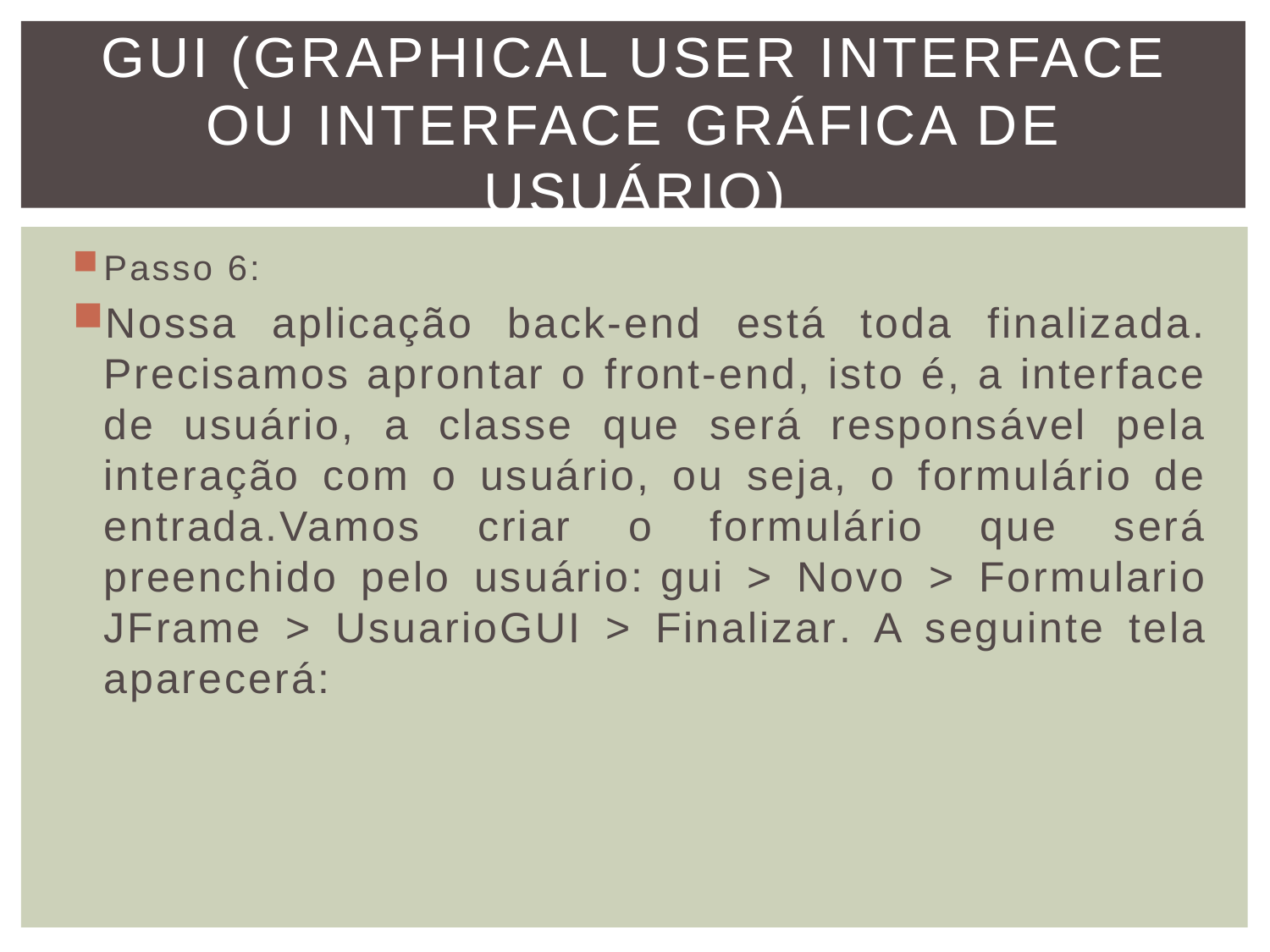

# GUI (Graphical User Interface ou Interface Gráfica de Usuário)
Passo 6:
Nossa aplicação back-end está toda finalizada. Precisamos aprontar o front-end, isto é, a interface de usuário, a classe que será responsável pela interação com o usuário, ou seja, o formulário de entrada.Vamos criar o formulário que será preenchido pelo usuário: gui > Novo > Formulario JFrame > UsuarioGUI > Finalizar. A seguinte tela aparecerá: